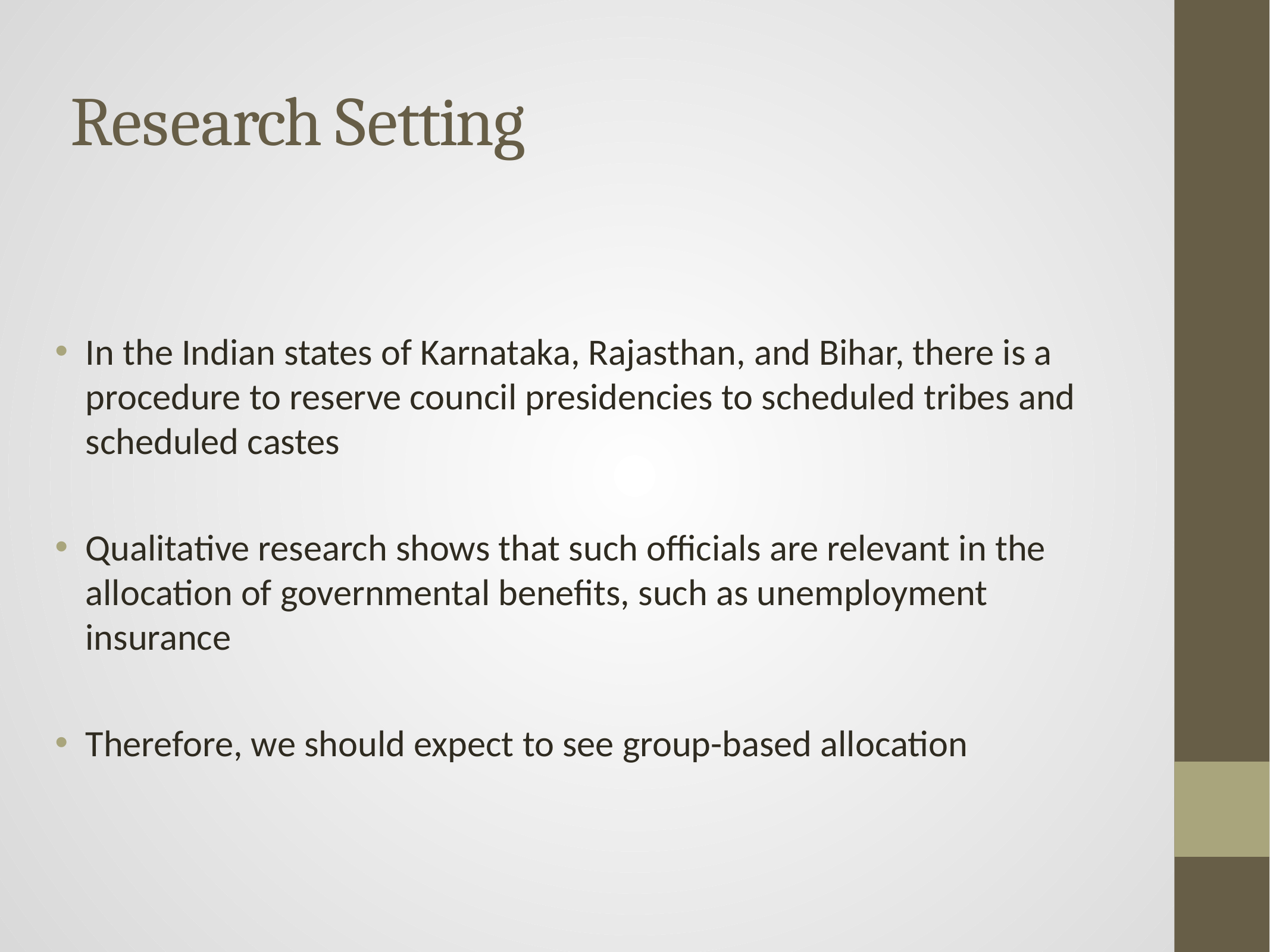

# Research Setting

In the Indian states of Karnataka, Rajasthan, and Bihar, there is a procedure to reserve council presidencies to scheduled tribes and scheduled castes

Qualitative research shows that such officials are relevant in the allocation of governmental benefits, such as unemployment insurance

Therefore, we should expect to see group-based allocation